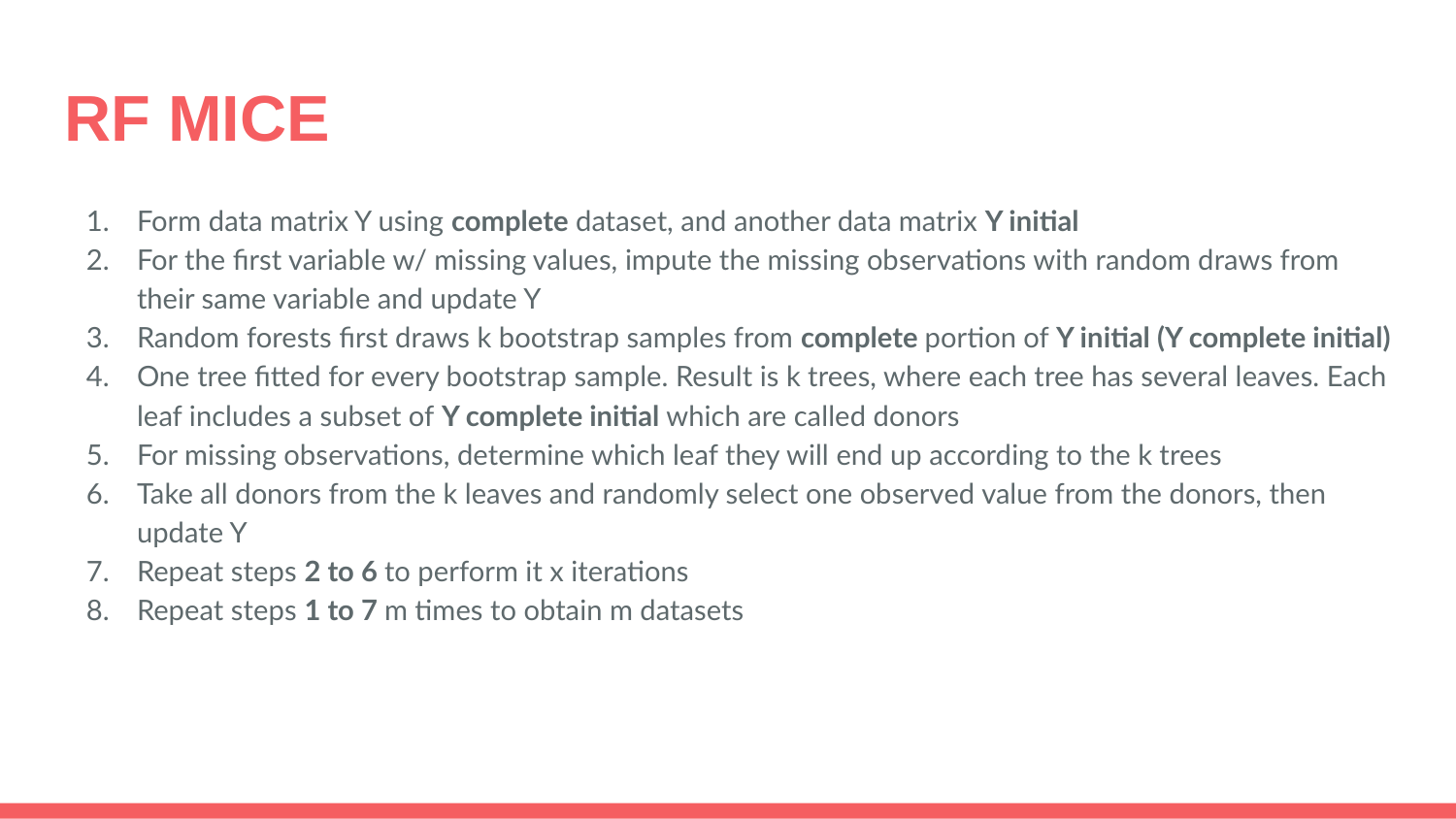

# RF MICE
Form data matrix Y using complete dataset, and another data matrix Y initial
For the first variable w/ missing values, impute the missing observations with random draws from their same variable and update Y
Random forests first draws k bootstrap samples from complete portion of Y initial (Y complete initial)
One tree fitted for every bootstrap sample. Result is k trees, where each tree has several leaves. Each leaf includes a subset of Y complete initial which are called donors
For missing observations, determine which leaf they will end up according to the k trees
Take all donors from the k leaves and randomly select one observed value from the donors, then update Y
Repeat steps 2 to 6 to perform it x iterations
Repeat steps 1 to 7 m times to obtain m datasets